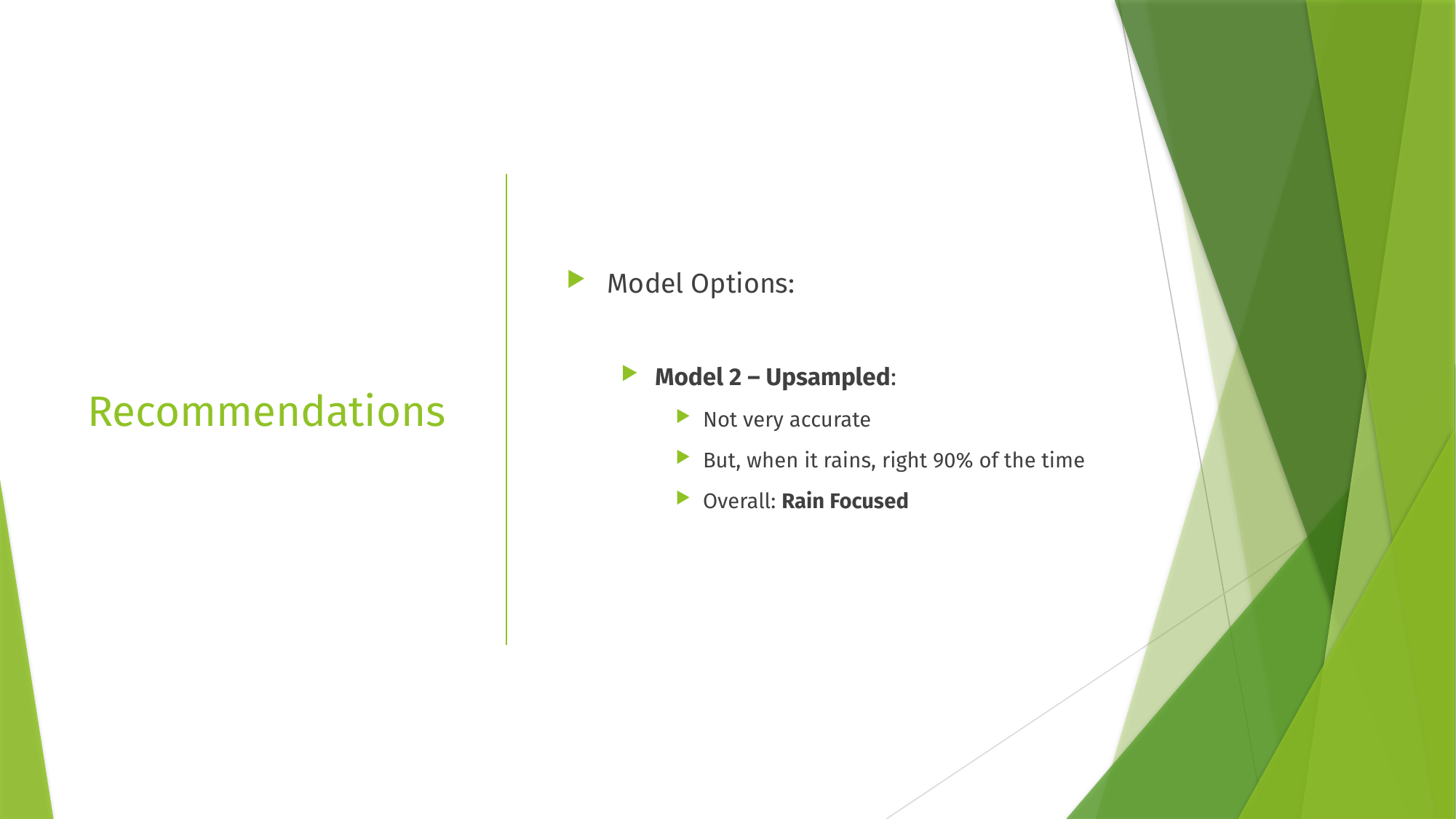

# Recommendations
Model Options:

Model 2 – Upsampled:
Not very accurate
But, when it rains, right 90% of the time
Overall: Rain Focused